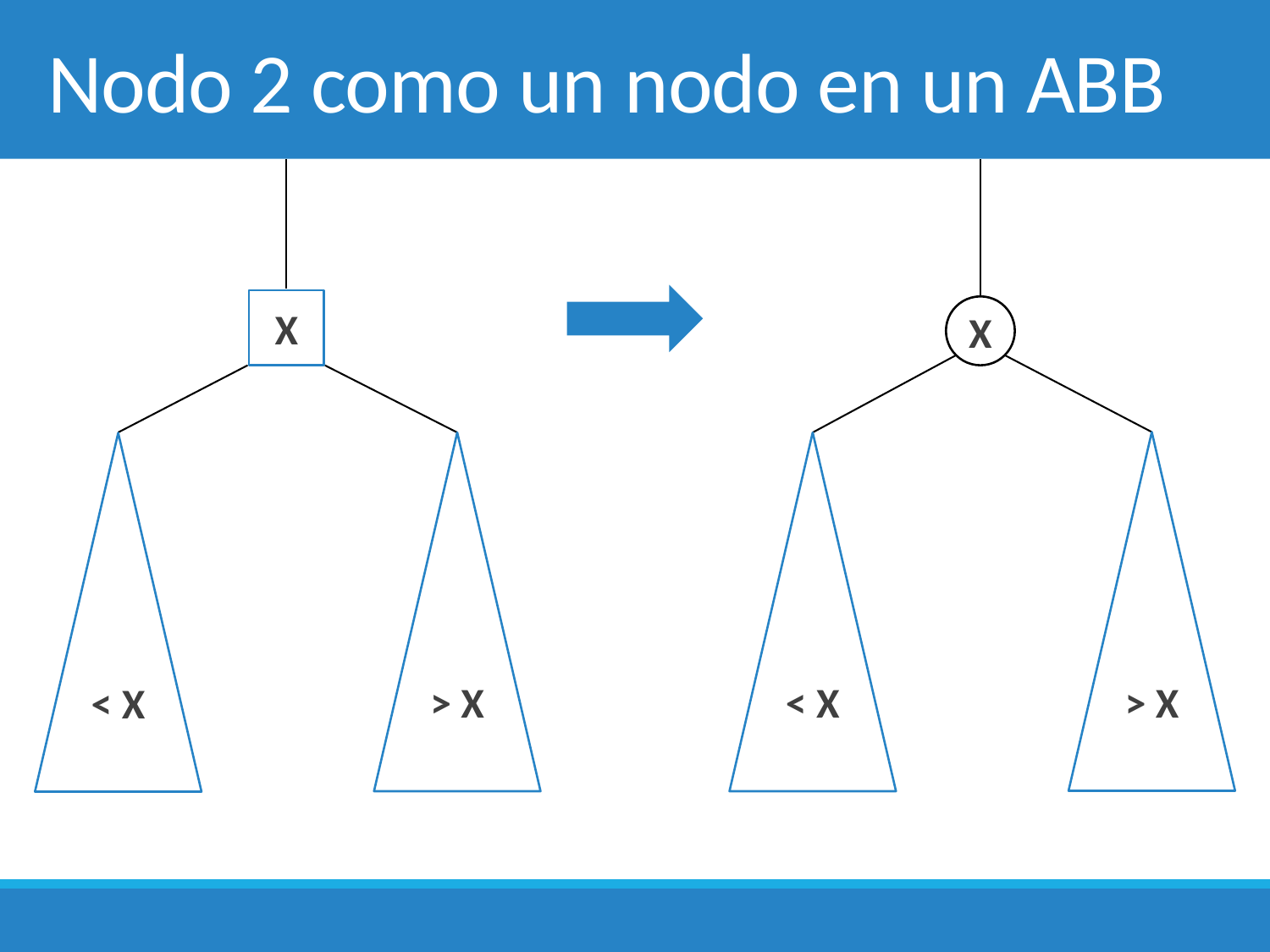

# Nodo 2 como un nodo en un abb

X
X
> X
> X
< X
< X